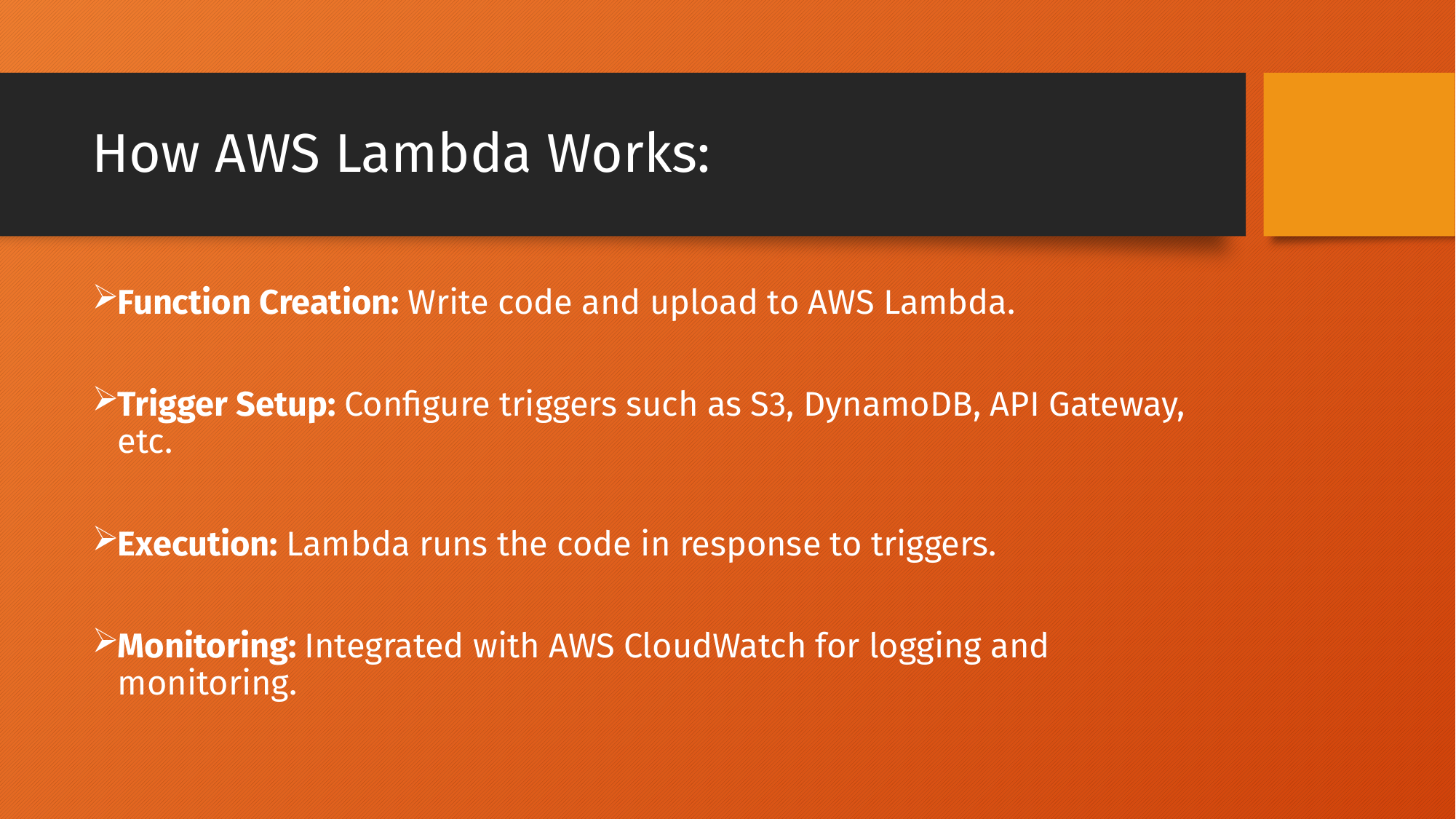

Trigger Setup: Configure triggers such as S3, DynamoDB, API Gateway, etc.

# How AWS Lambda Works:
Function Creation: Write code and upload to AWS Lambda.

Trigger Setup: Configure triggers such as S3, DynamoDB, API Gateway, etc.

Execution: Lambda runs the code in response to triggers.

Monitoring: Integrated with AWS CloudWatch for logging and monitoring.